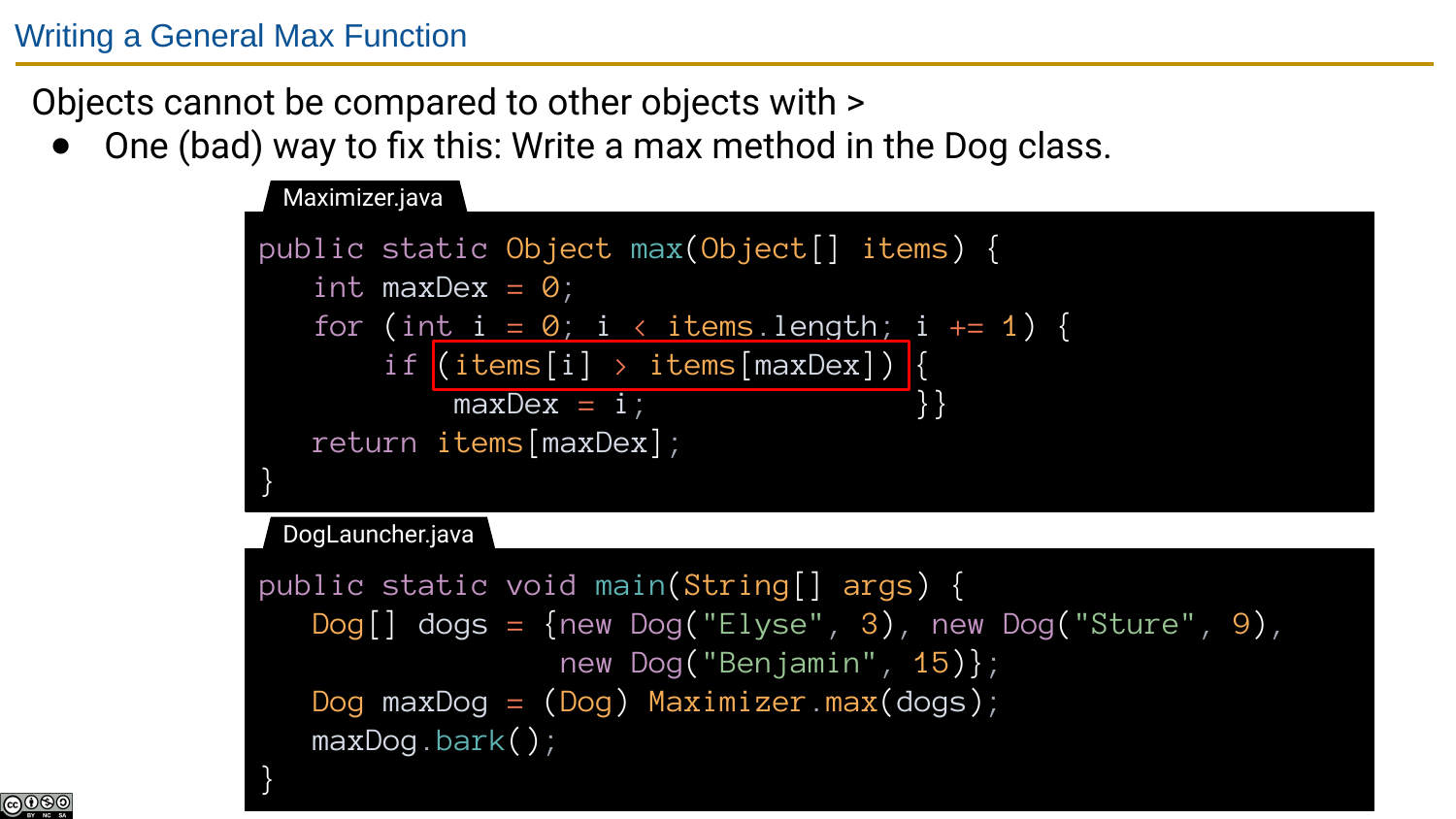

# Writing a General Max Function
Objects cannot be compared to other objects with >
One (bad) way to fix this: Write a max method in the Dog class.
Maximizer.java
public static Object max(Object[] items) {
   int maxDex = 0;
   for (int i = 0; i < items.length; i += 1) {
       if (items[i] > items[maxDex]) {
           maxDex = i;               }}
   return items[maxDex];
}

DogLauncher.java
public static void main(String[] args) {
   Dog[] dogs = {new Dog("Elyse", 3), new Dog("Sture", 9),
                 new Dog("Benjamin", 15)};
   Dog maxDog = (Dog) Maximizer.max(dogs);
   maxDog.bark();
}